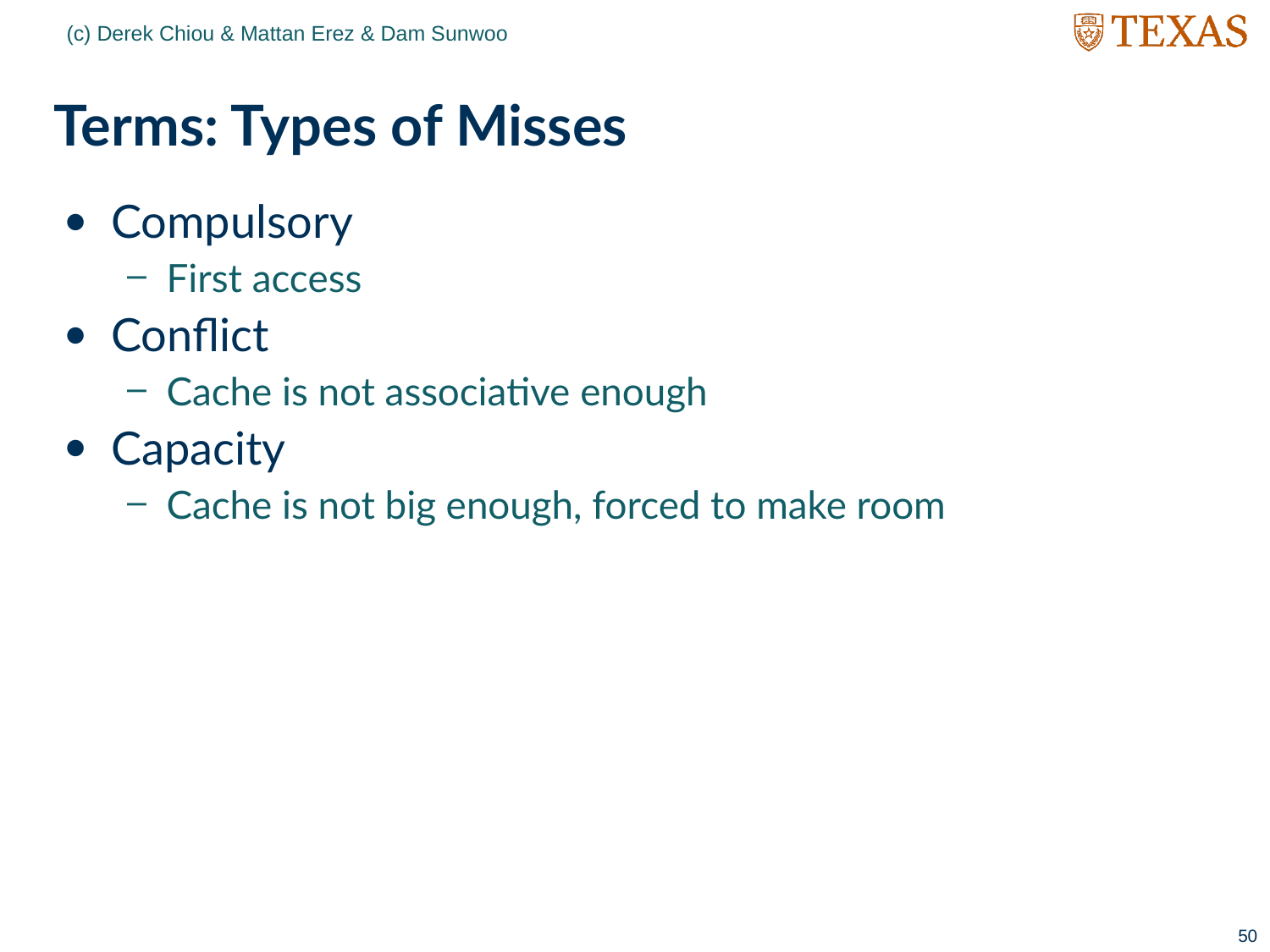

(c) Derek Chiou & Mattan Erez & Dam Sunwoo
# Terms: Types of Misses
Compulsory
First access
Conflict
Cache is not associative enough
Capacity
Cache is not big enough, forced to make room
50